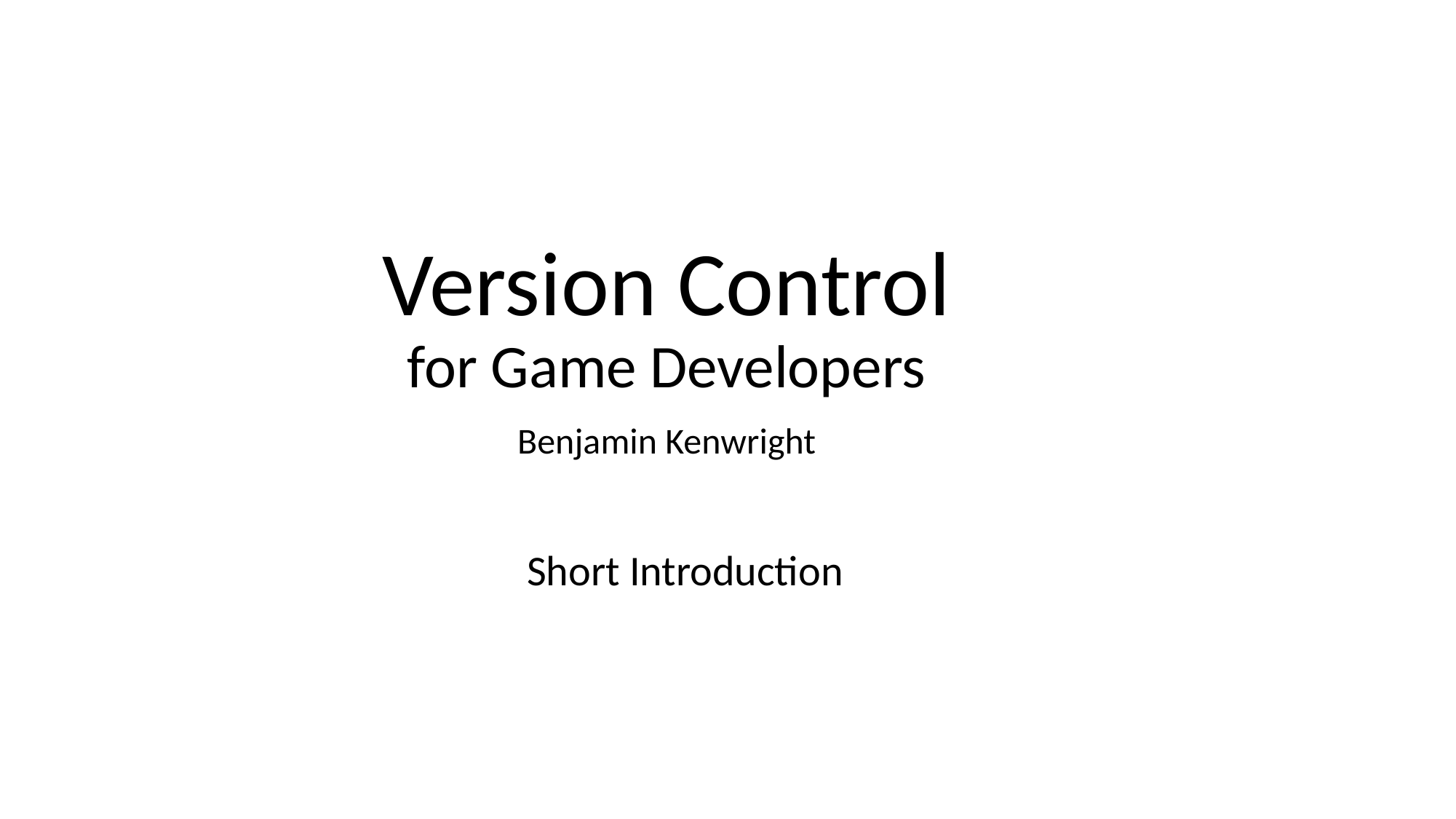

# Version Control for Game Developers
Benjamin Kenwright
Short Introduction